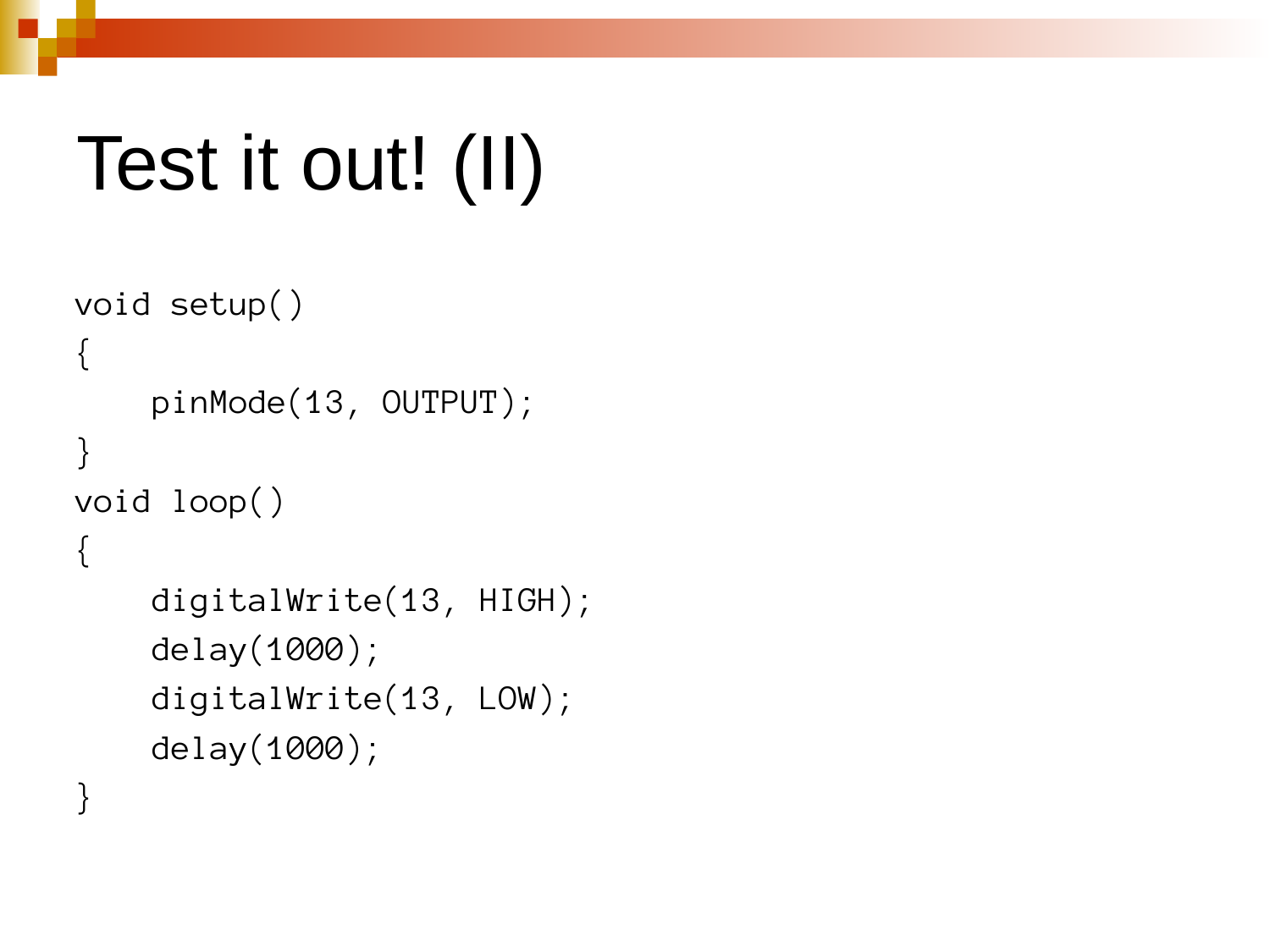

# Test it out! (II)
void setup()
{
    pinMode(13, OUTPUT);
}
void loop()
{
    digitalWrite(13, HIGH);
    delay(1000);
    digitalWrite(13, LOW);
    delay(1000);
}